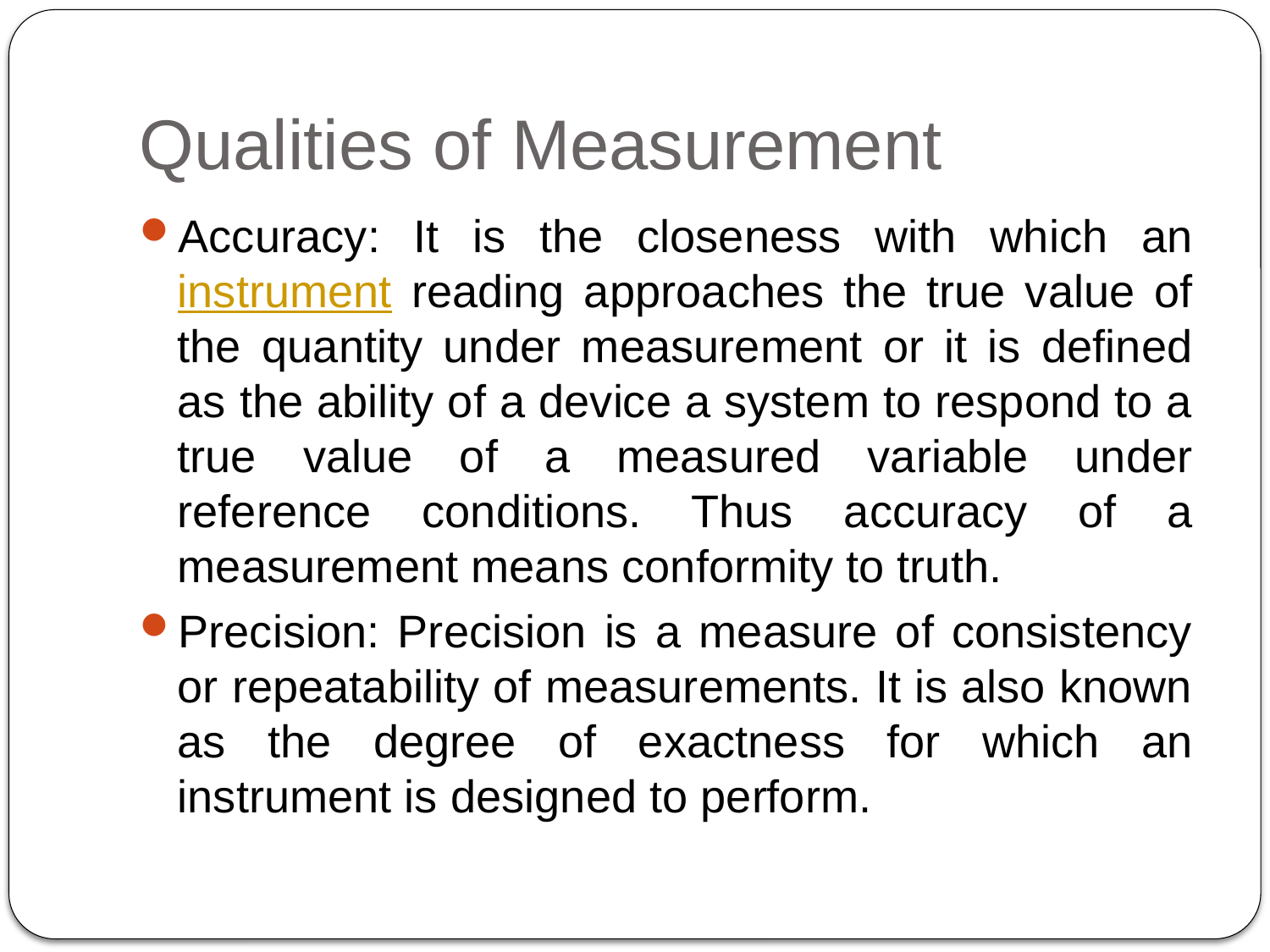

# Qualities of Measurement
Accuracy: It is the closeness with which an instrument reading approaches the true value of the quantity under measurement or it is defined as the ability of a device a system to respond to a true value of a measured variable under reference conditions. Thus accuracy of a measurement means conformity to truth.
Precision: Precision is a measure of consistency or repeatability of measurements. It is also known as the degree of exactness for which an instrument is designed to perform.